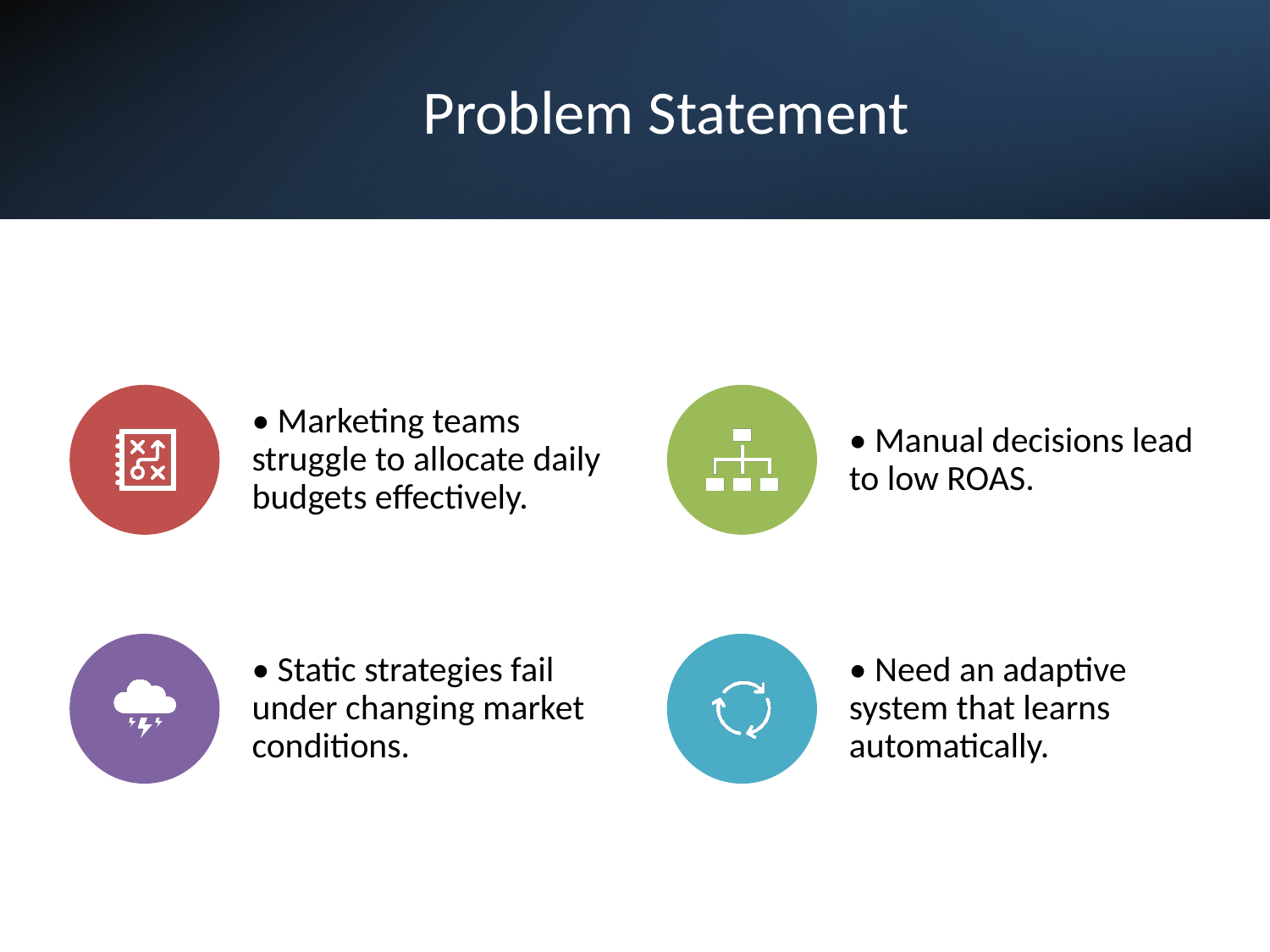

# Problem Statement
• Marketing teams struggle to allocate daily budgets effectively.
• Manual decisions lead to low ROAS.
• Static strategies fail under changing market conditions.
• Need an adaptive system that learns automatically.